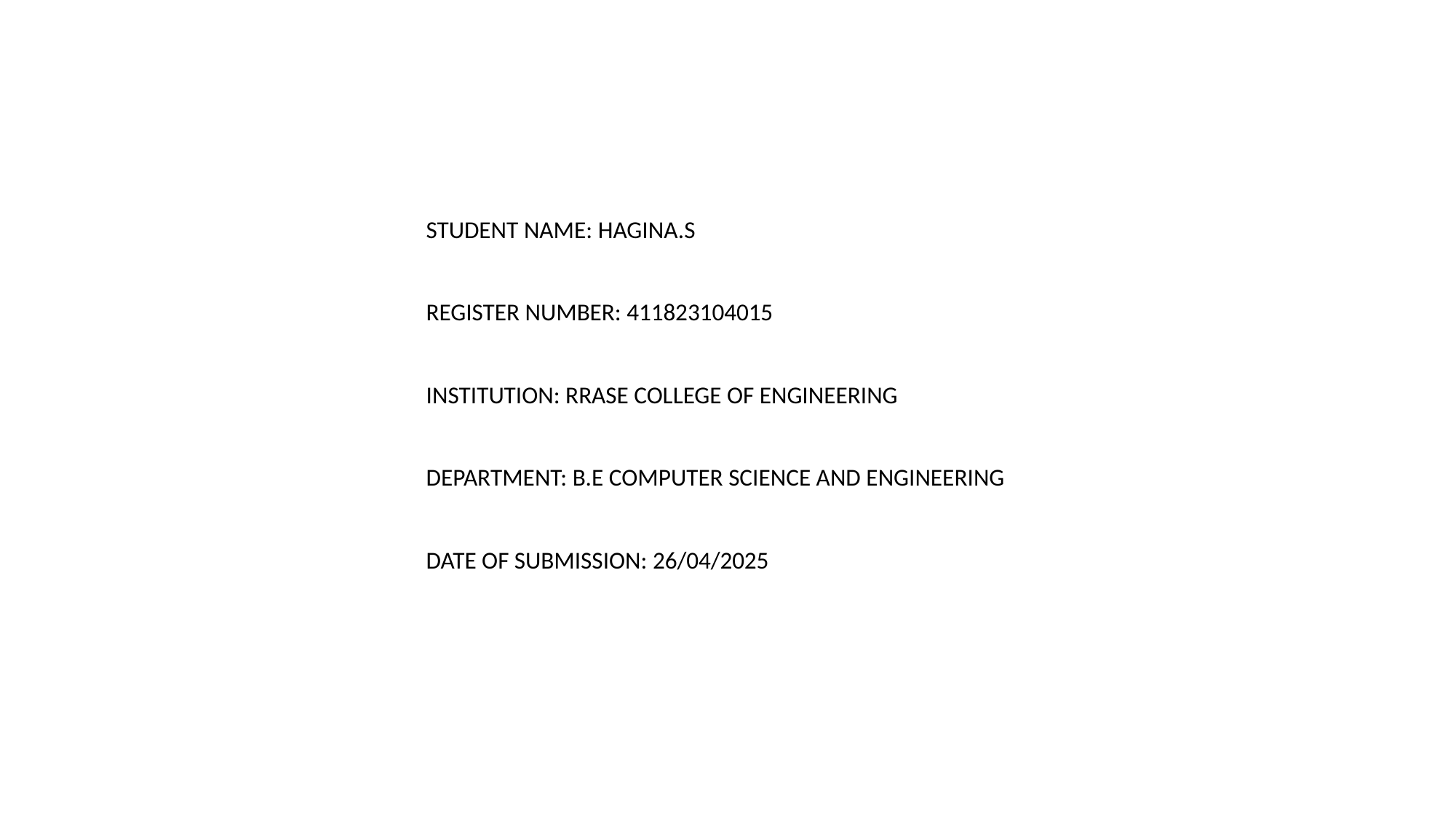

STUDENT NAME: HAGINA.S

REGISTER NUMBER: 411823104015

INSTITUTION: RRASE COLLEGE OF ENGINEERING

DEPARTMENT: B.E COMPUTER SCIENCE AND ENGINEERING

DATE OF SUBMISSION: 26/04/2025